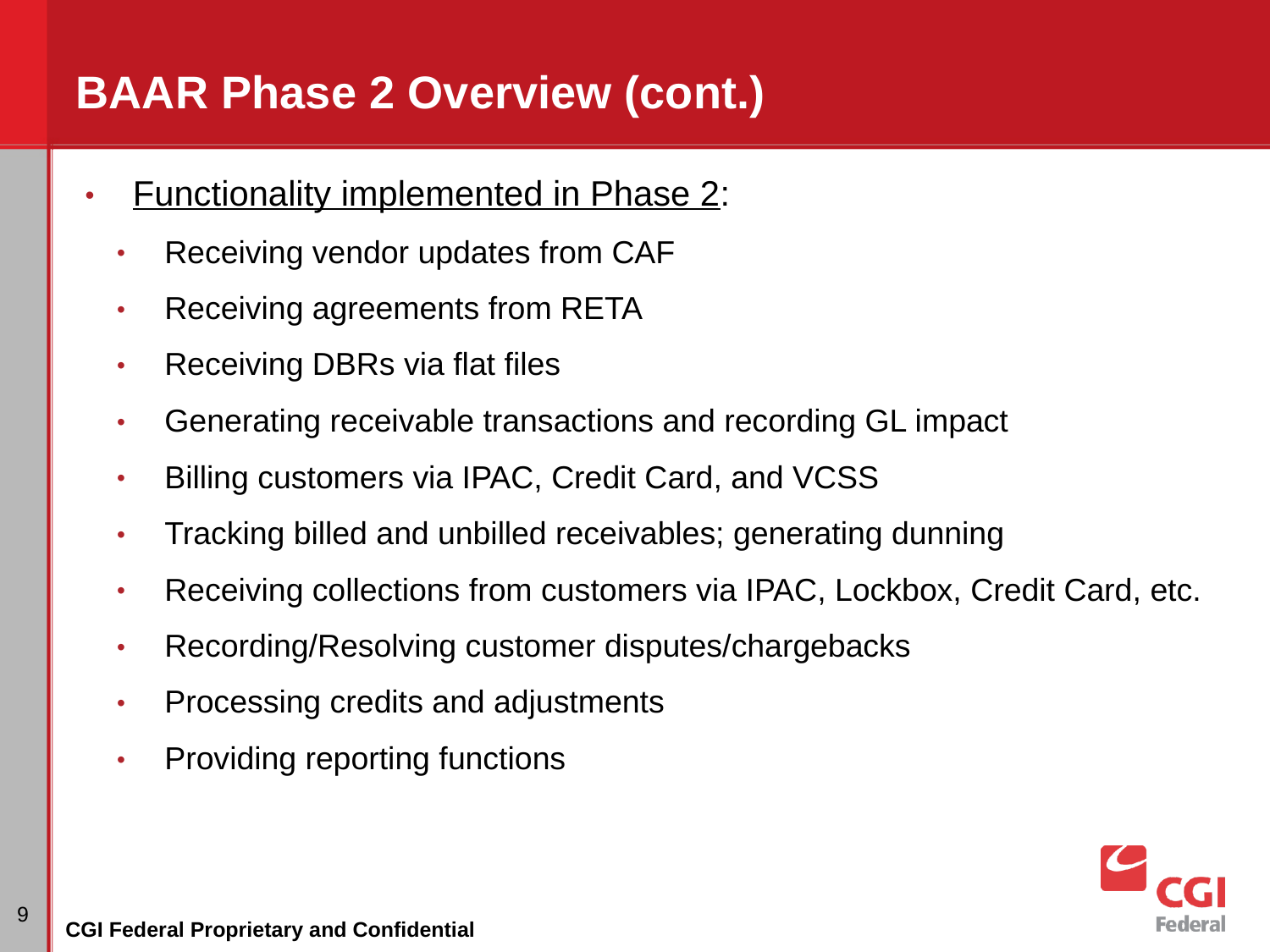

# BAAR Phase 2 Overview (cont.)
Functionality implemented in Phase 2:
Receiving vendor updates from CAF
Receiving agreements from RETA
Receiving DBRs via flat files
Generating receivable transactions and recording GL impact
Billing customers via IPAC, Credit Card, and VCSS
Tracking billed and unbilled receivables; generating dunning
Receiving collections from customers via IPAC, Lockbox, Credit Card, etc.
Recording/Resolving customer disputes/chargebacks
Processing credits and adjustments
Providing reporting functions

9
CGI Federal Proprietary and Confidential